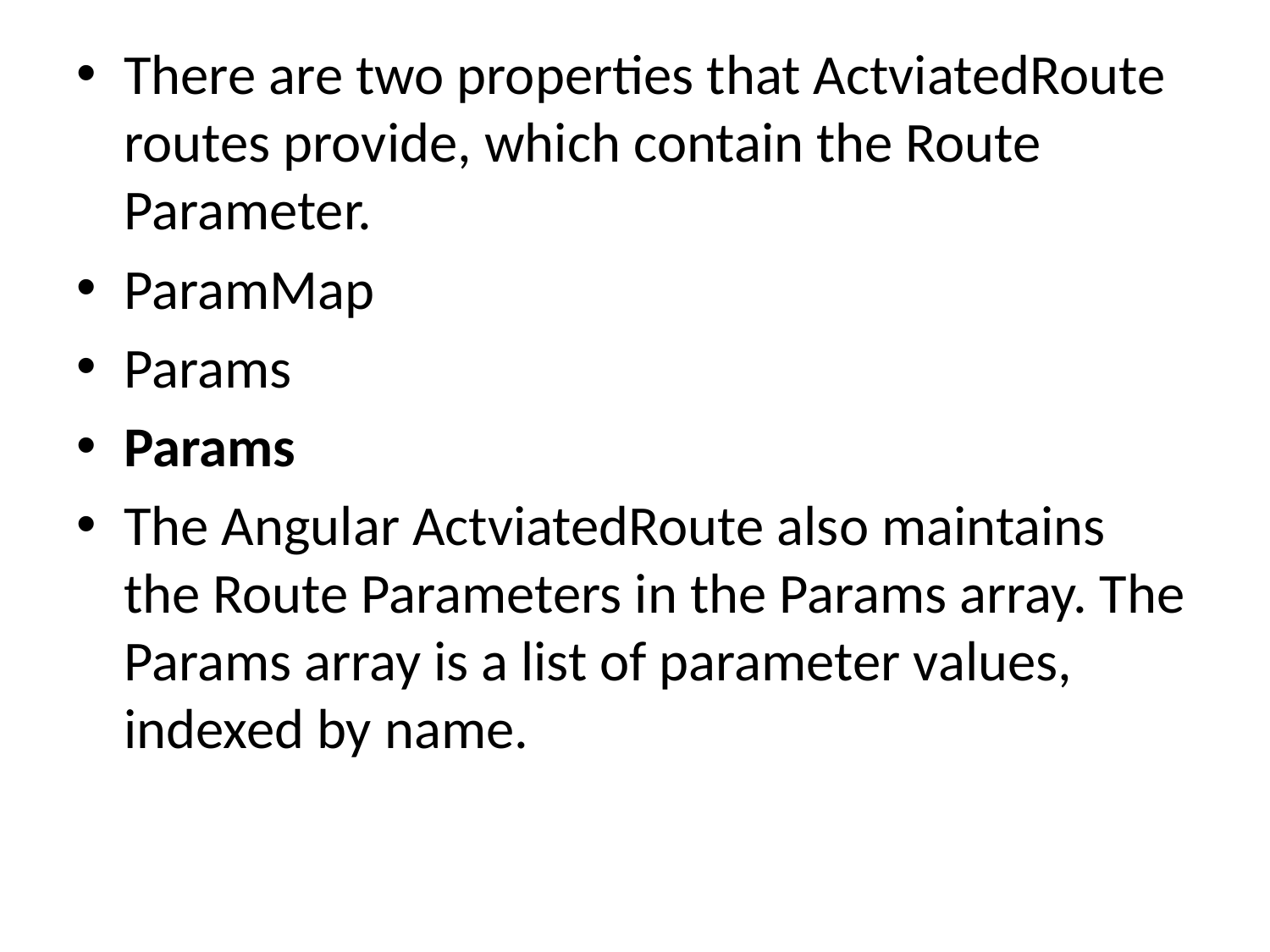

There are two properties that ActviatedRoute routes provide, which contain the Route Parameter.
ParamMap
Params
Params
The Angular ActviatedRoute also maintains the Route Parameters in the Params array. The Params array is a list of parameter values, indexed by name.